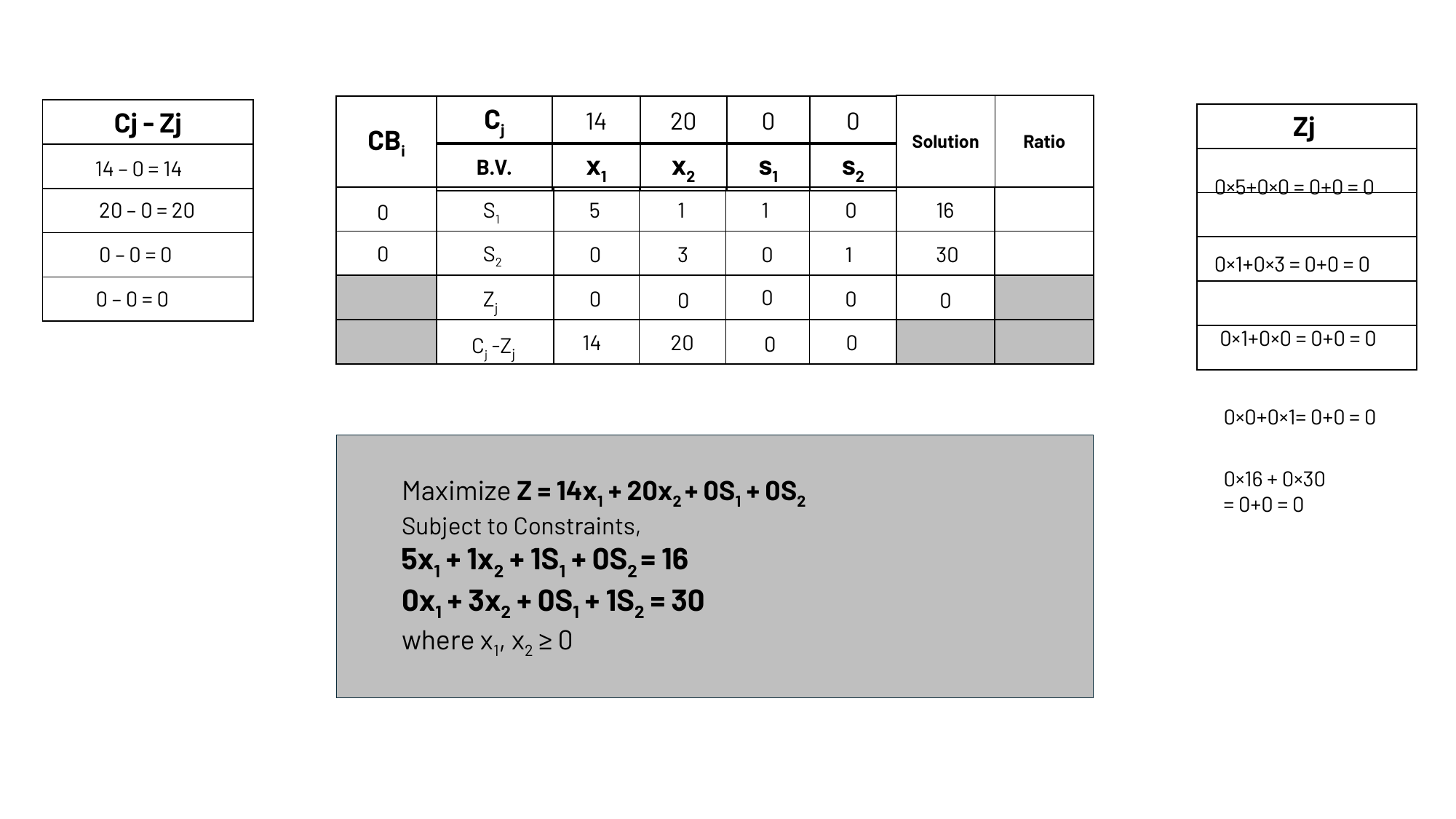

| Solution | Ratio |
| --- | --- |
| CBi |
| --- |
| Cj | 14 | 20 | 0 | 0 |
| --- | --- | --- | --- | --- |
| Cj - Zj |
| --- |
|  |
|  |
|  |
|  |
| Zj |
| --- |
|  |
|  |
|  |
|  |
|  |
| B.V. | x1 | x2 | s1 | s2 |
| --- | --- | --- | --- | --- |
14 – 0 = 14
0×5+0×0 = 0+0 = 0
|  |  |  |  |  |  |  |  |
| --- | --- | --- | --- | --- | --- | --- | --- |
|  |  |  |  |  |  |  |  |
|  |  |  |  |  |  |  |  |
|  |  |  |  |  |  |  |  |
20 – 0 = 20
S1
5
1
1
0
16
0
S2
0
0 – 0 = 0
0
3
0
1
30
0×1+0×3 = 0+0 = 0
Zj
0
0 – 0 = 0
0
0
0
0
0×1+0×0 = 0+0 = 0
0
20
Cj -Zj
14
0
0×0+0×1= 0+0 = 0

Maximize Z = 14x1 + 20x2 + 0S1 + 0S2
Subject to Constraints,
         5x1 + 1x2 + 1S1 + 0S2 = 16
0x1 + 3x2 + 0S1 + 1S2 = 30
where x1, x2 ≥ 0

0×16 + 0×30
= 0+0 = 0